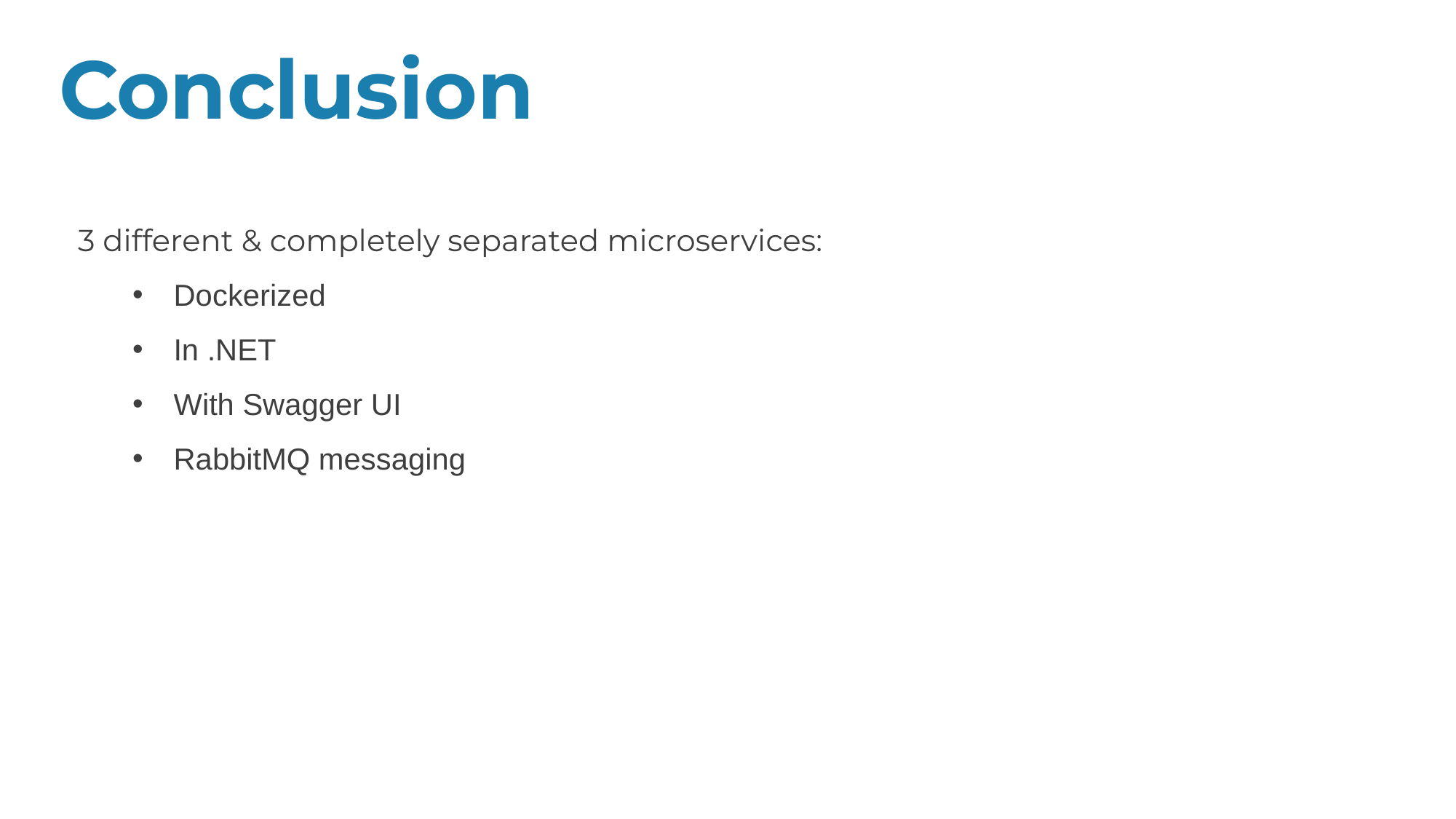

Conclusion
3 different & completely separated microservices:
Dockerized
In .NET
With Swagger UI
RabbitMQ messaging